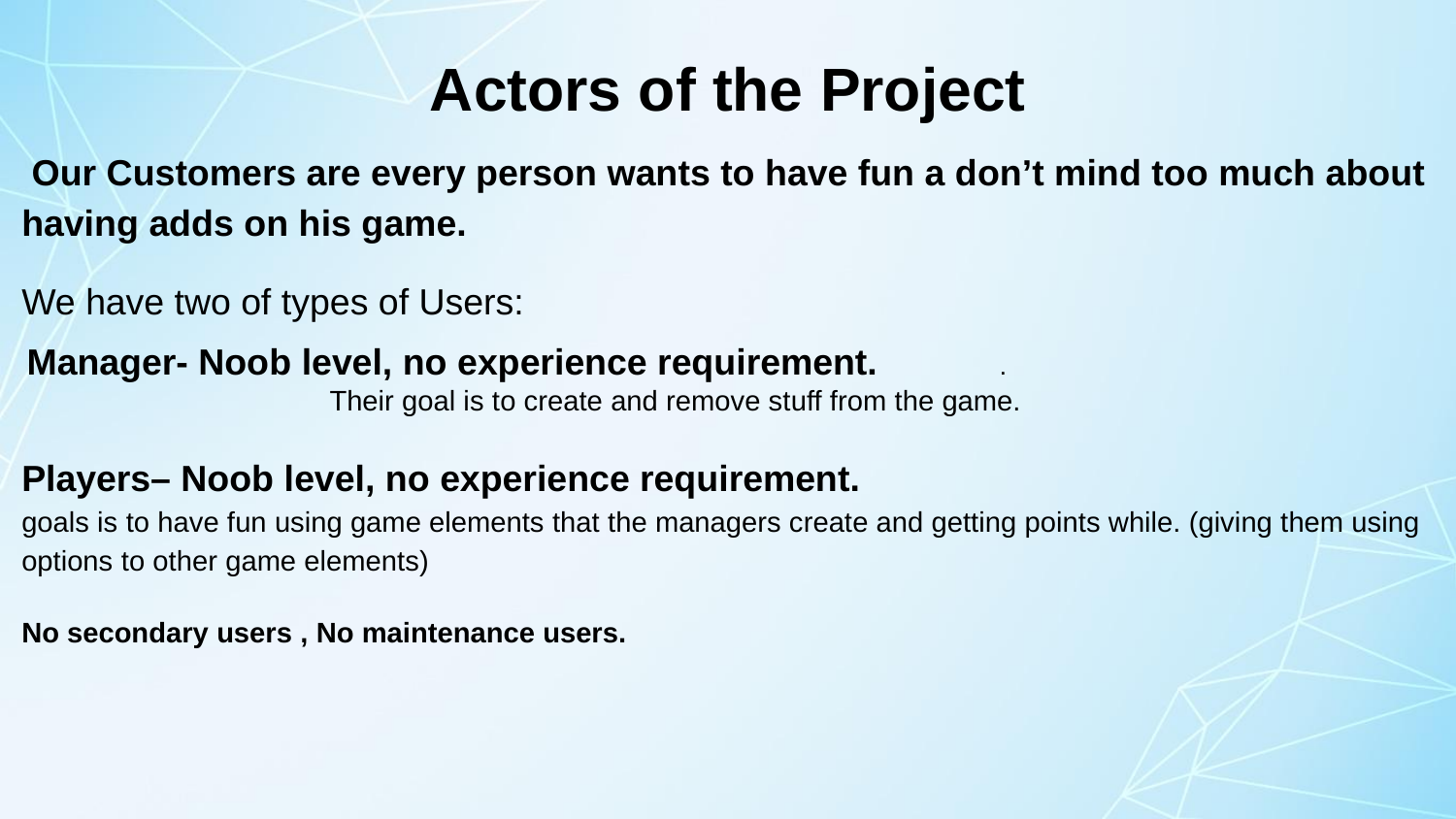

# Actors of the Project
 Our Customers are every person wants to have fun a don’t mind too much about having adds on his game.
We have two of types of Users:
 Manager- Noob level, no experience requirement.            .                                                                                                                                                 Their goal is to create and remove stuff from the game.
Players– Noob level, no experience requirement.                                                      goals is to have fun using game elements that the managers create and getting points while. (giving them using options to other game elements)
No secondary users , No maintenance users.